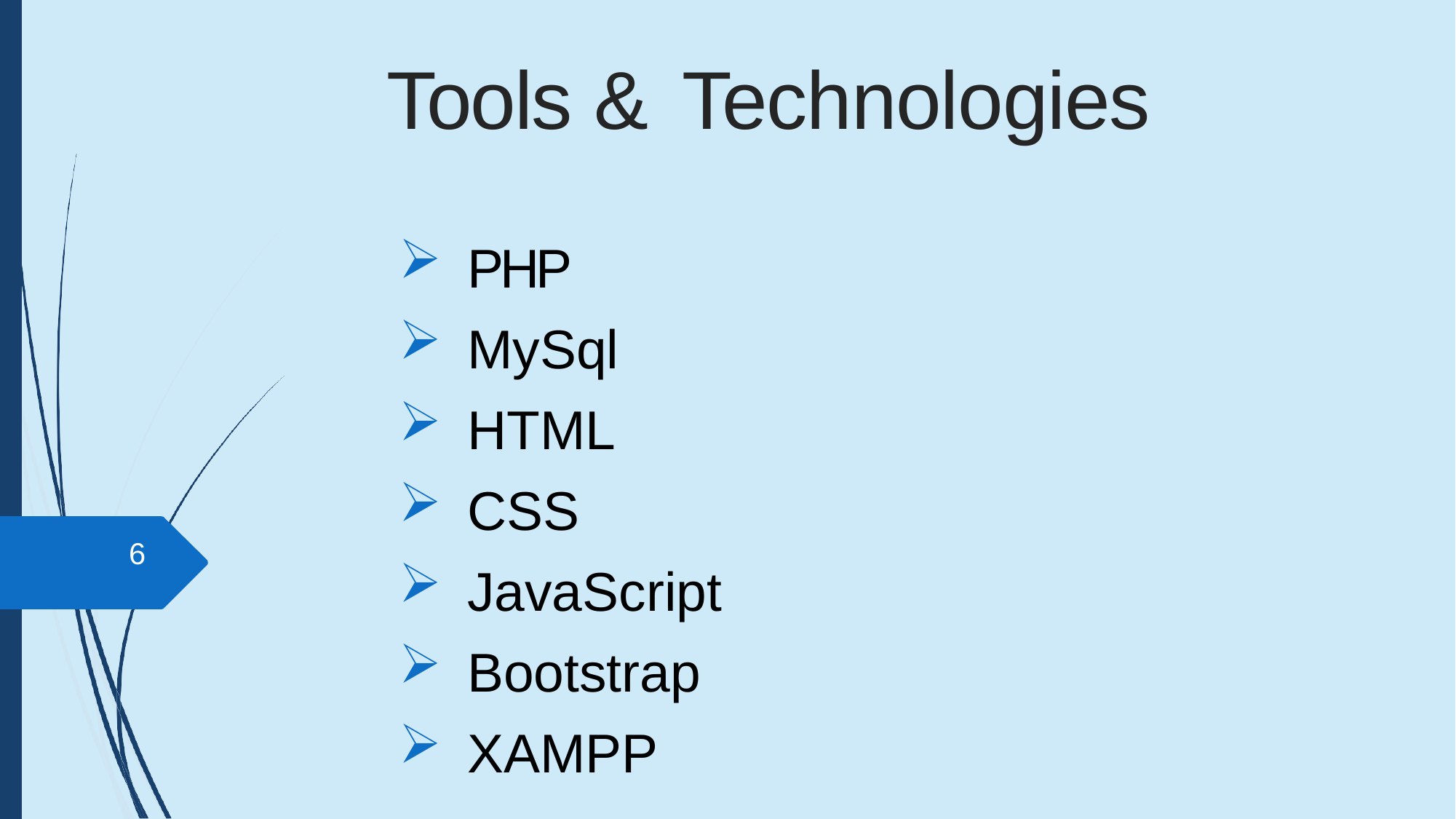

# Tools & Technologies
PHP
MySql
HTML
CSS
JavaScript
Bootstrap
XAMPP

  6